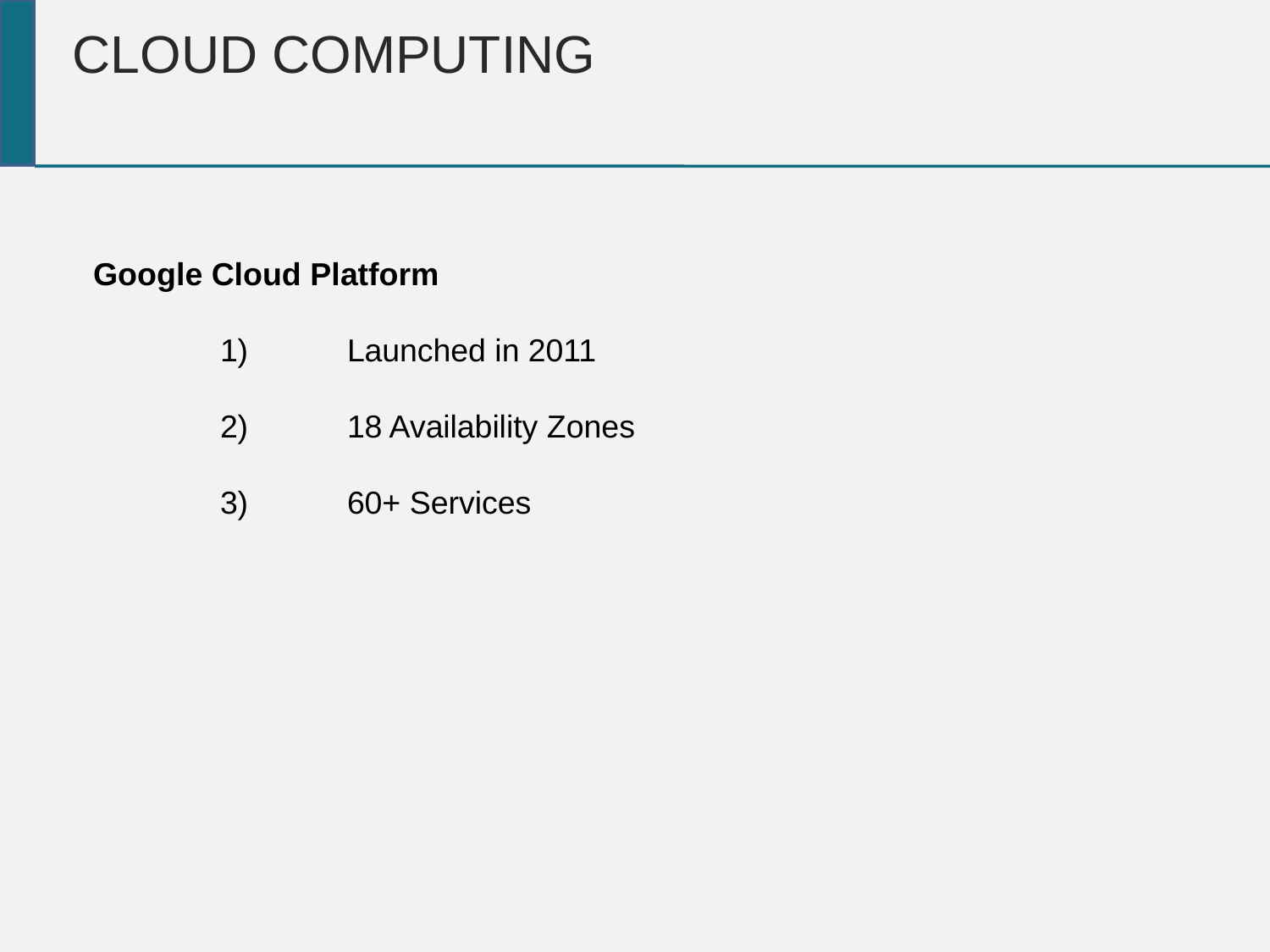

Cloud Computing

Google Cloud Platform

	1)	Launched in 2011

	2)	18 Availability Zones

	3)	60+ Services